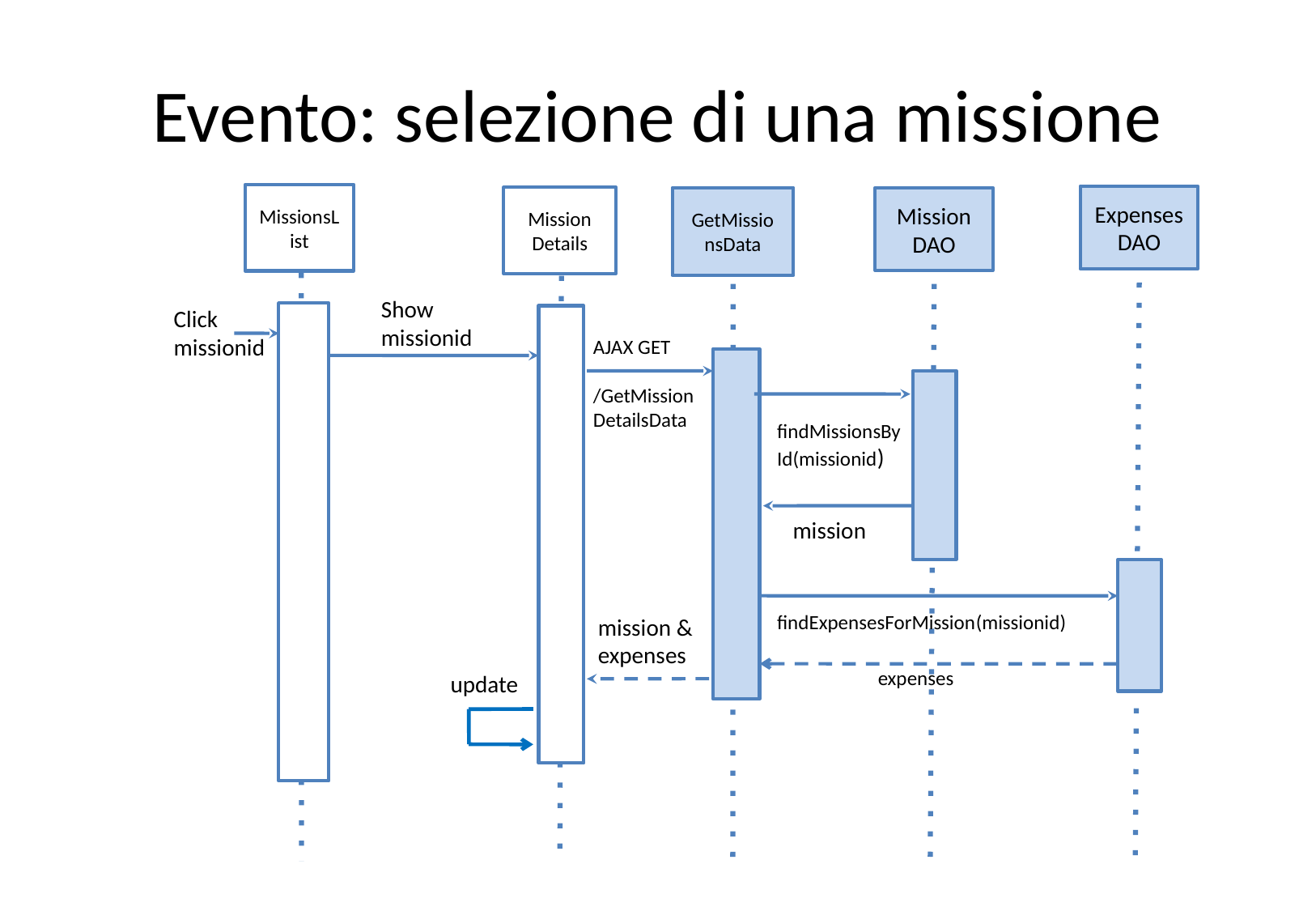

# Evento: selezione di una missione
MissionsList
Expenses
DAO
Mission
Details
GetMissionsData
Mission
DAO
Show missionid
Click missionid

AJAX GET

/GetMission
DetailsData

findMissionsBy
Id(missionid)
mission

findExpensesForMission(missionid)
mission & expenses
expenses
update